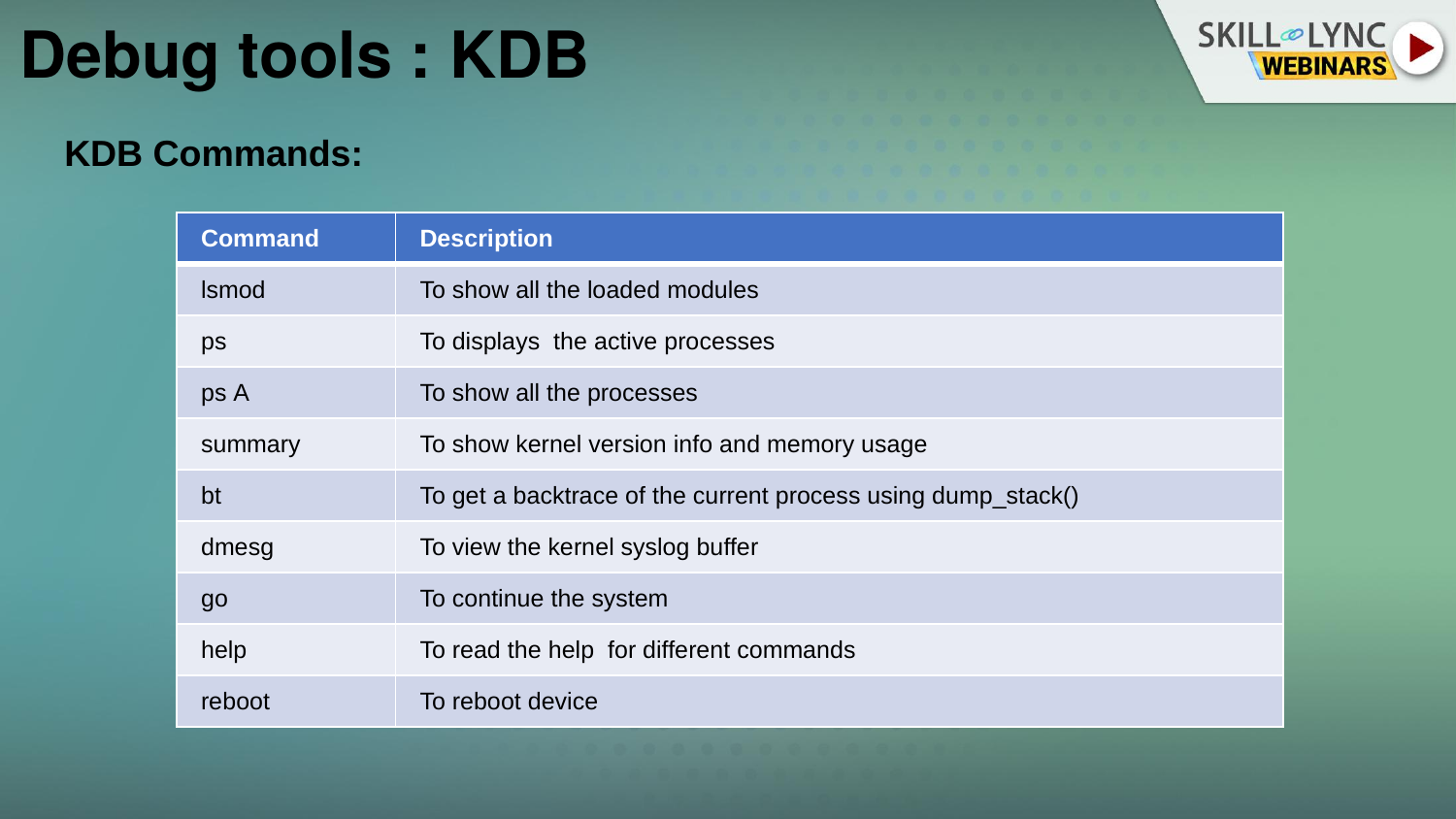

# Debug tools : KDB
KDB Commands:

| Command | Description |
| --- | --- |
| lsmod | To show all the loaded modules |
| ps | To displays  the active processes |
| ps A | To show all the processes |
| summary | To show kernel version info and memory usage |
| bt | To get a backtrace of the current process using dump\_stack() |
| dmesg | To view the kernel syslog buffer |
| go | To continue the system |
| help | To read the help  for different commands |
| reboot | To reboot device |